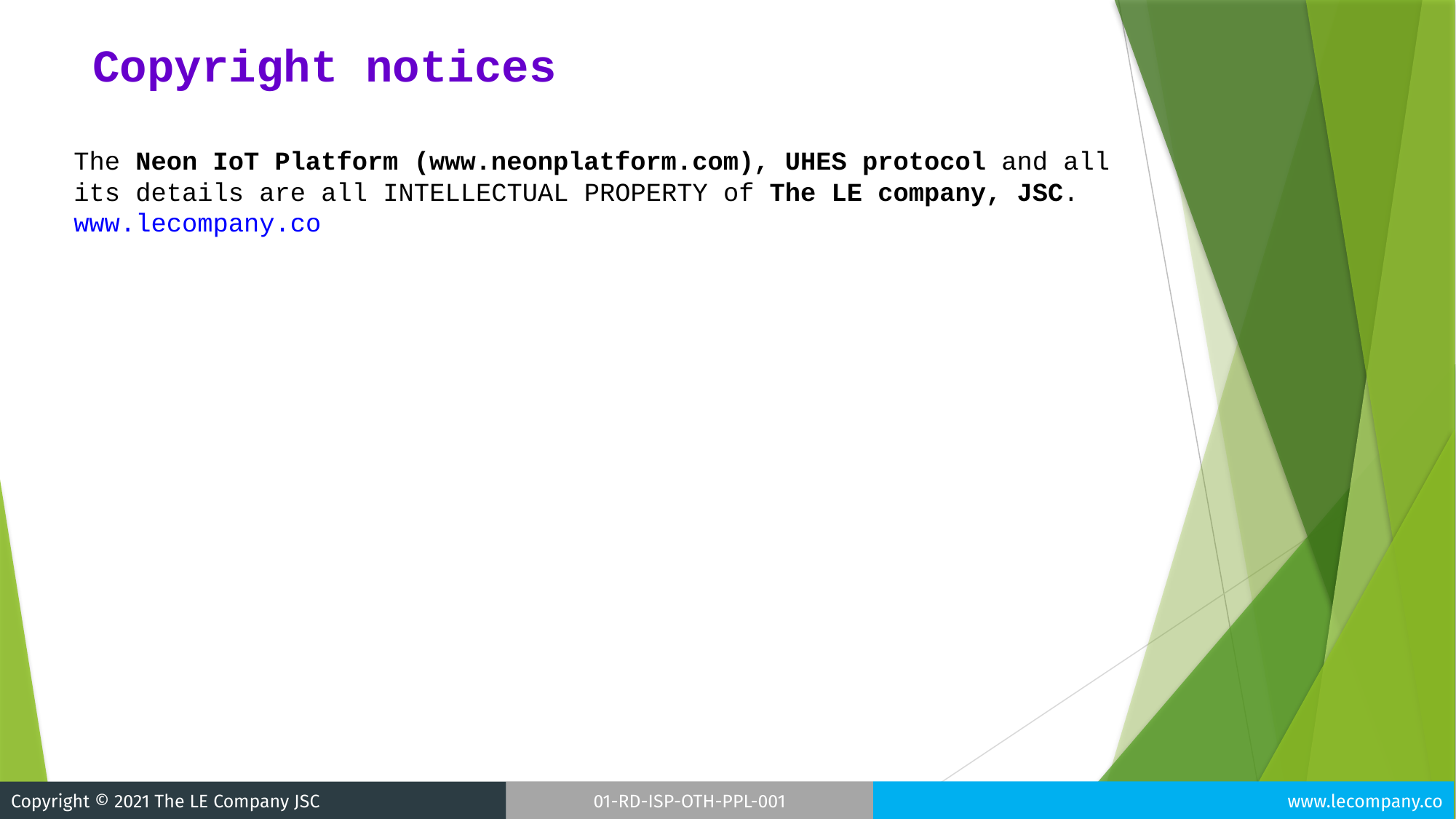

# Copyright notices
The Neon IoT Platform (www.neonplatform.com), UHES protocol and all its details are all INTELLECTUAL PROPERTY of The LE company, JSC. www.lecompany.co
www.lecompany.co
Copyright © 2021 The LE Company JSC
01-RD-ISP-OTH-PPL-001